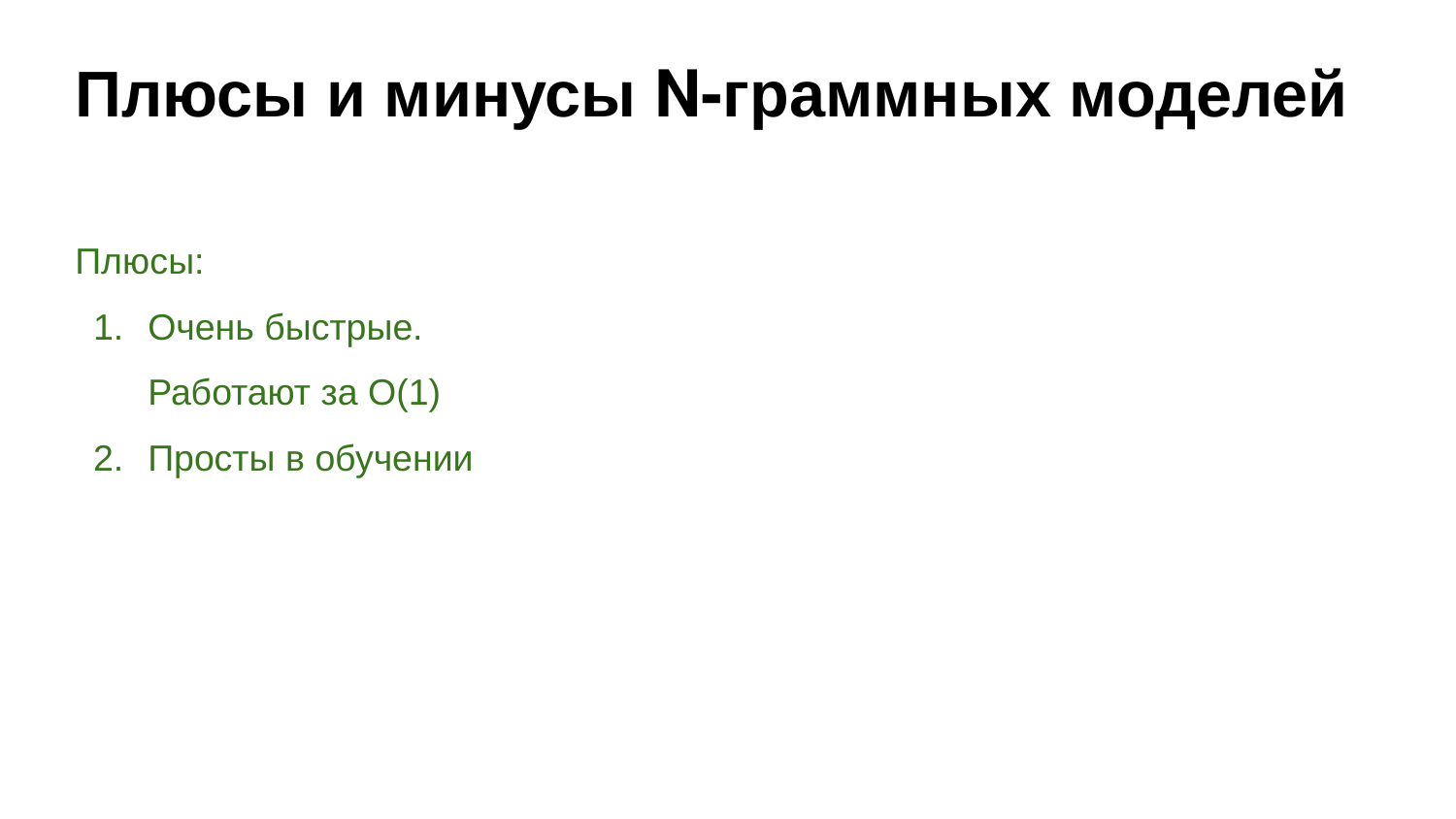

# Плюсы и минусы N-граммных моделей
Плюсы:
Очень быстрые. Работают за О(1)
Просты в обучении